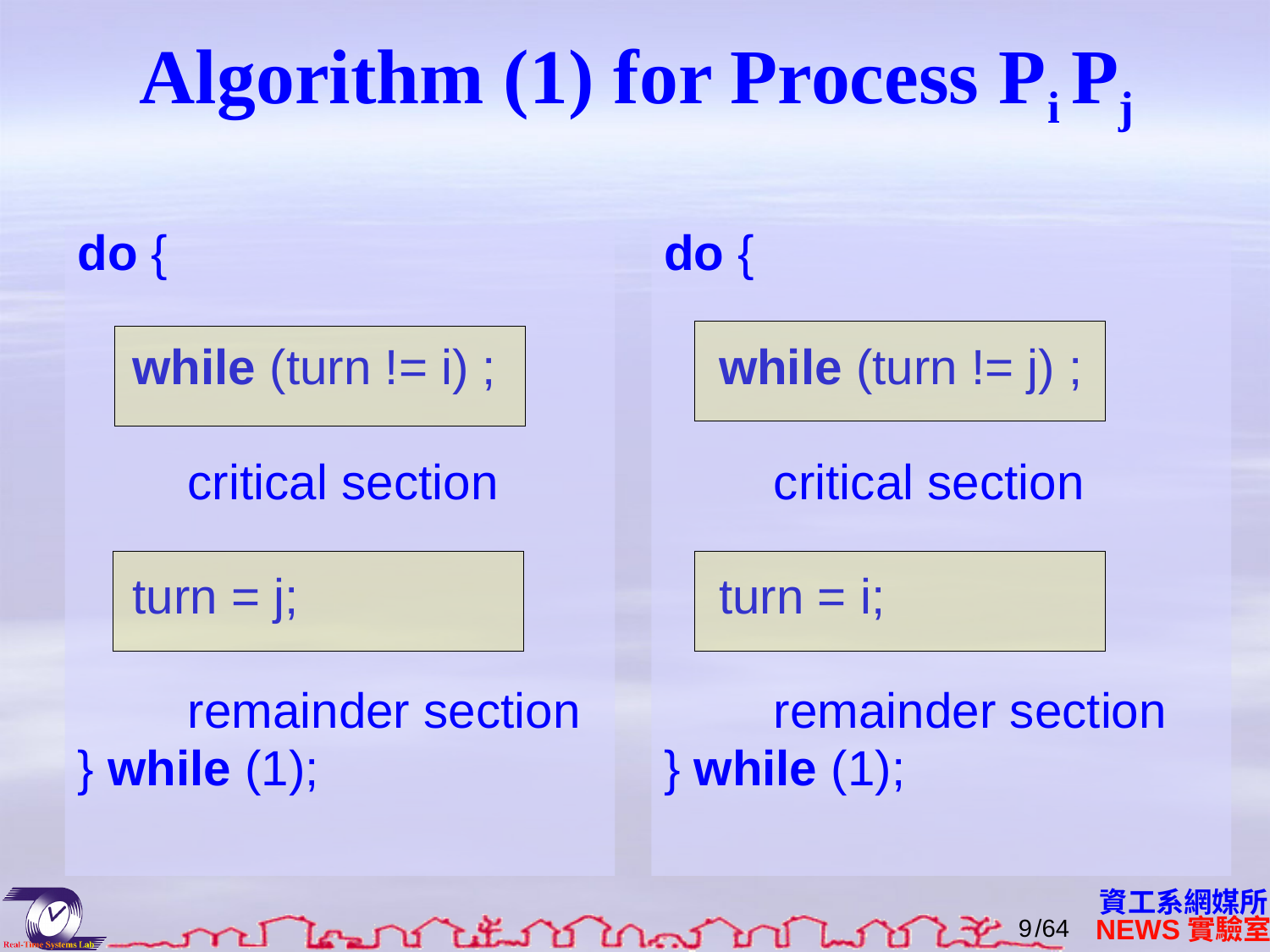

# Algorithm (1) for Process Pi Pj
do {

    while (turn != i) ;

        critical section

    turn = j;

        remainder section
} while (1);

do {

    while (turn != j) ;

        critical section

    turn = i;

        remainder section
} while (1);

9
/64